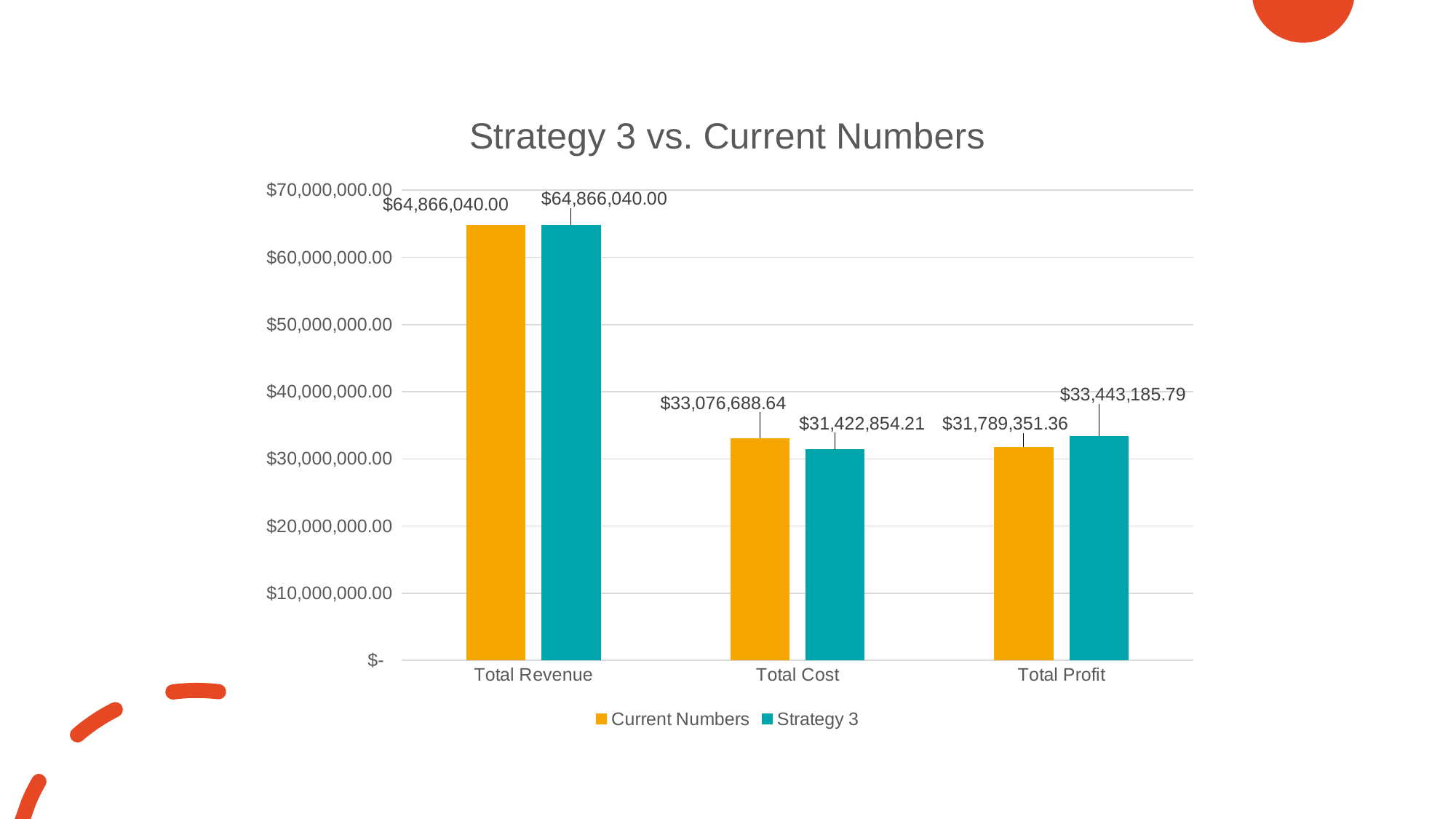

### Chart: Strategy 3 vs. Current Numbers

| Category | Current Numbers | Strategy 3 |
|---|---|---|
| Total Revenue | 64866040.0 | 64866040.0 |
| Total Cost | 33076688.639999952 | 31422854.207999952 |
| Total Profit | 31789351.360000048 | 33443185.792000048 |